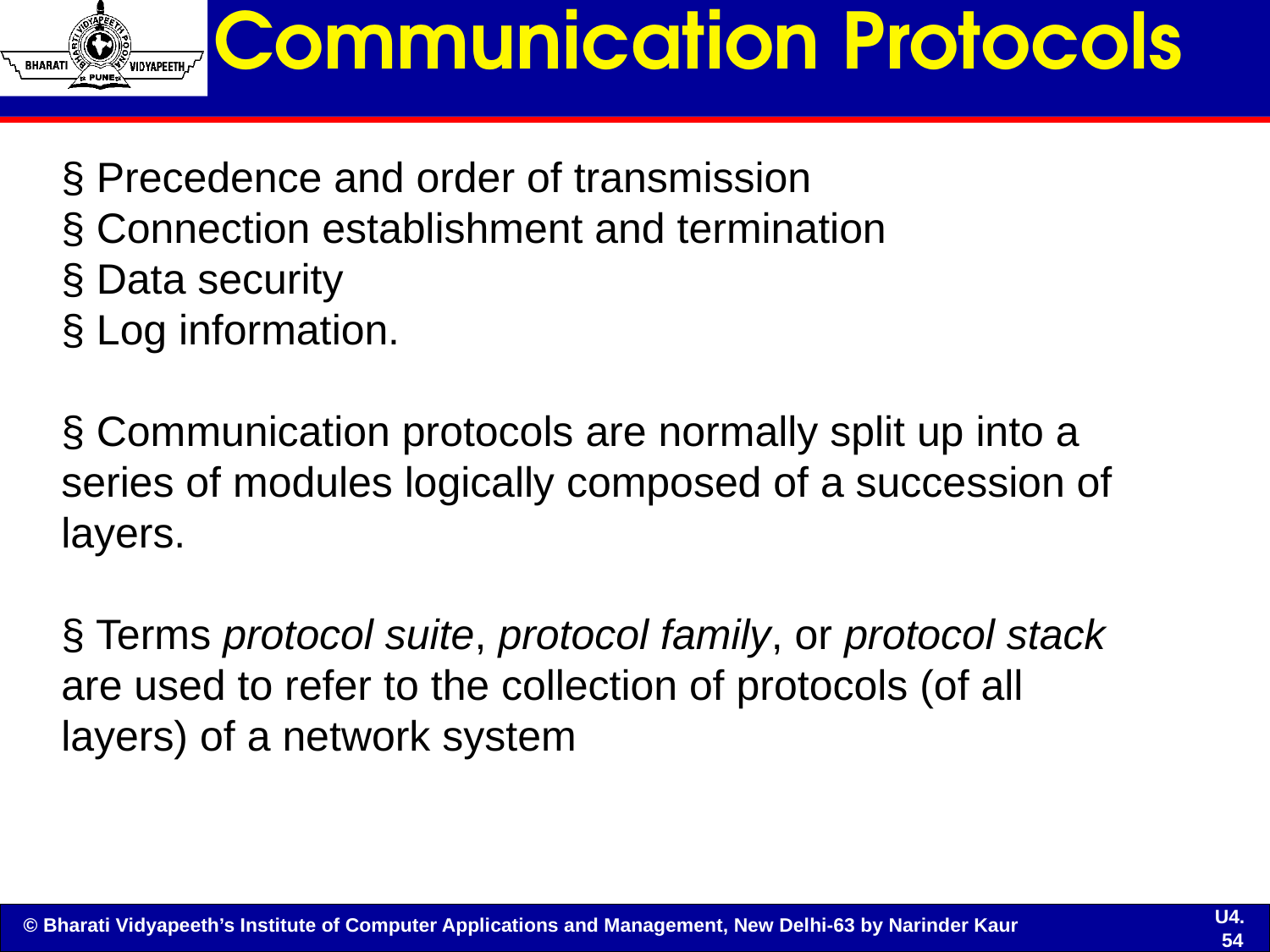

# Communication Protocols
§ Precedence and order of transmission
§ Connection establishment and termination
§ Data security
§ Log information.

§ Communication protocols are normally split up into a
series of modules logically composed of a succession of
layers.

§ Terms protocol suite, protocol family, or protocol stack
are used to refer to the collection of protocols (of all
layers) of a network system